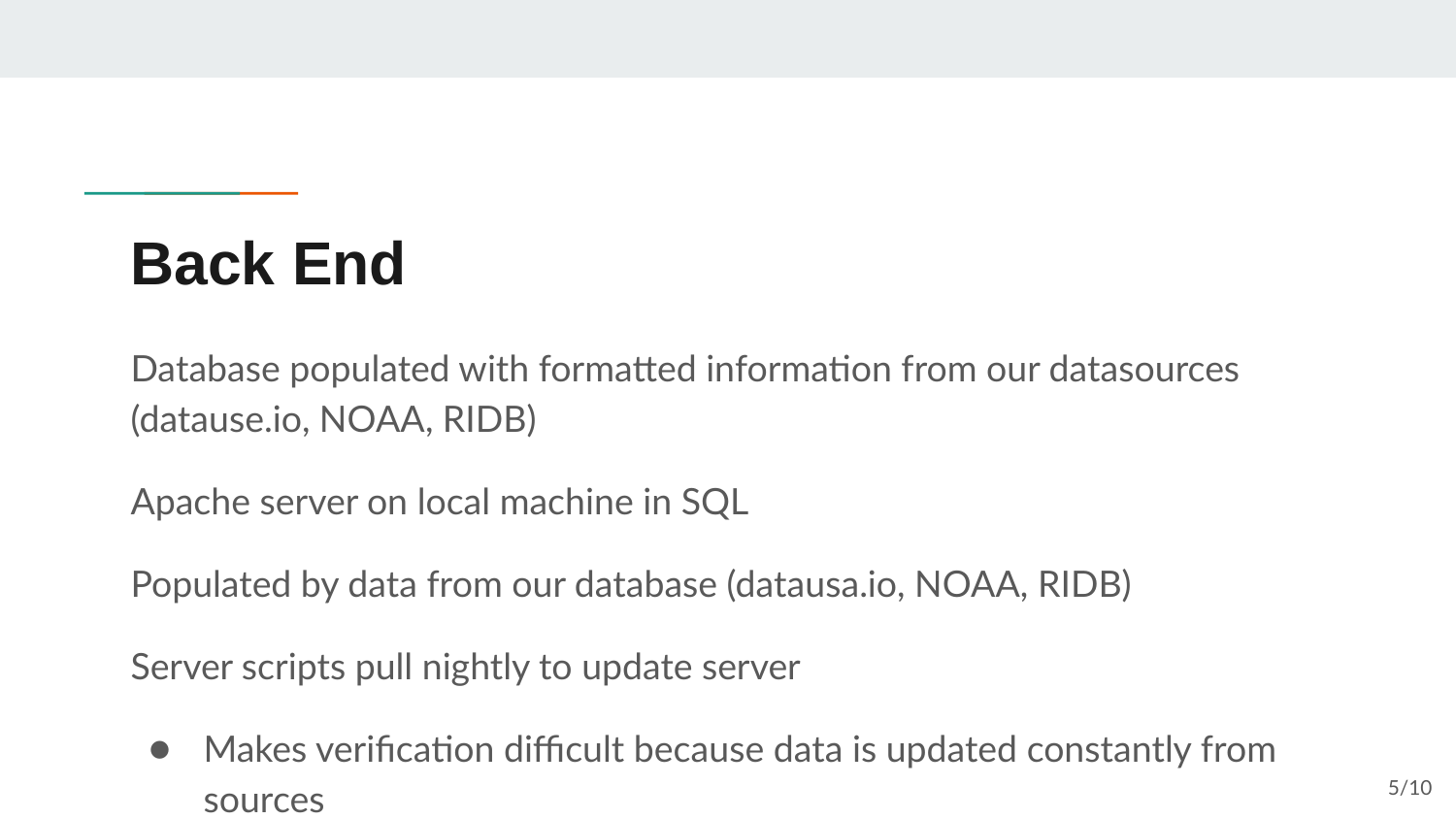

# Back End
Database populated with formatted information from our datasources (datause.io, NOAA, RIDB)
Apache server on local machine in SQL
Populated by data from our database (datausa.io, NOAA, RIDB)
Server scripts pull nightly to update server
Makes verification difficult because data is updated constantly from sources
5/10